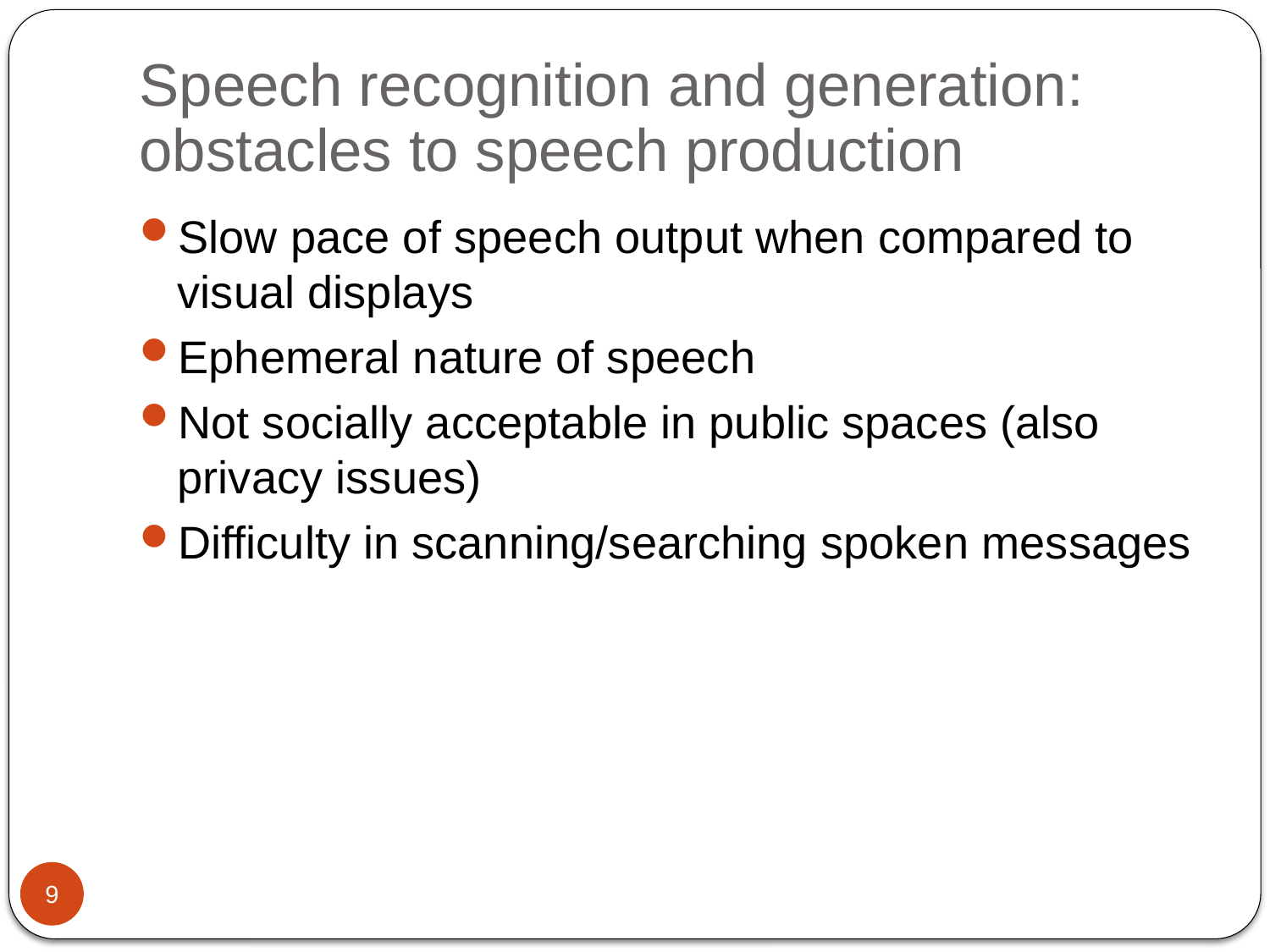

# Speech recognition and generation: obstacles to speech production
Slow pace of speech output when compared to visual displays
Ephemeral nature of speech
Not socially acceptable in public spaces (also privacy issues)
Difficulty in scanning/searching spoken messages
9